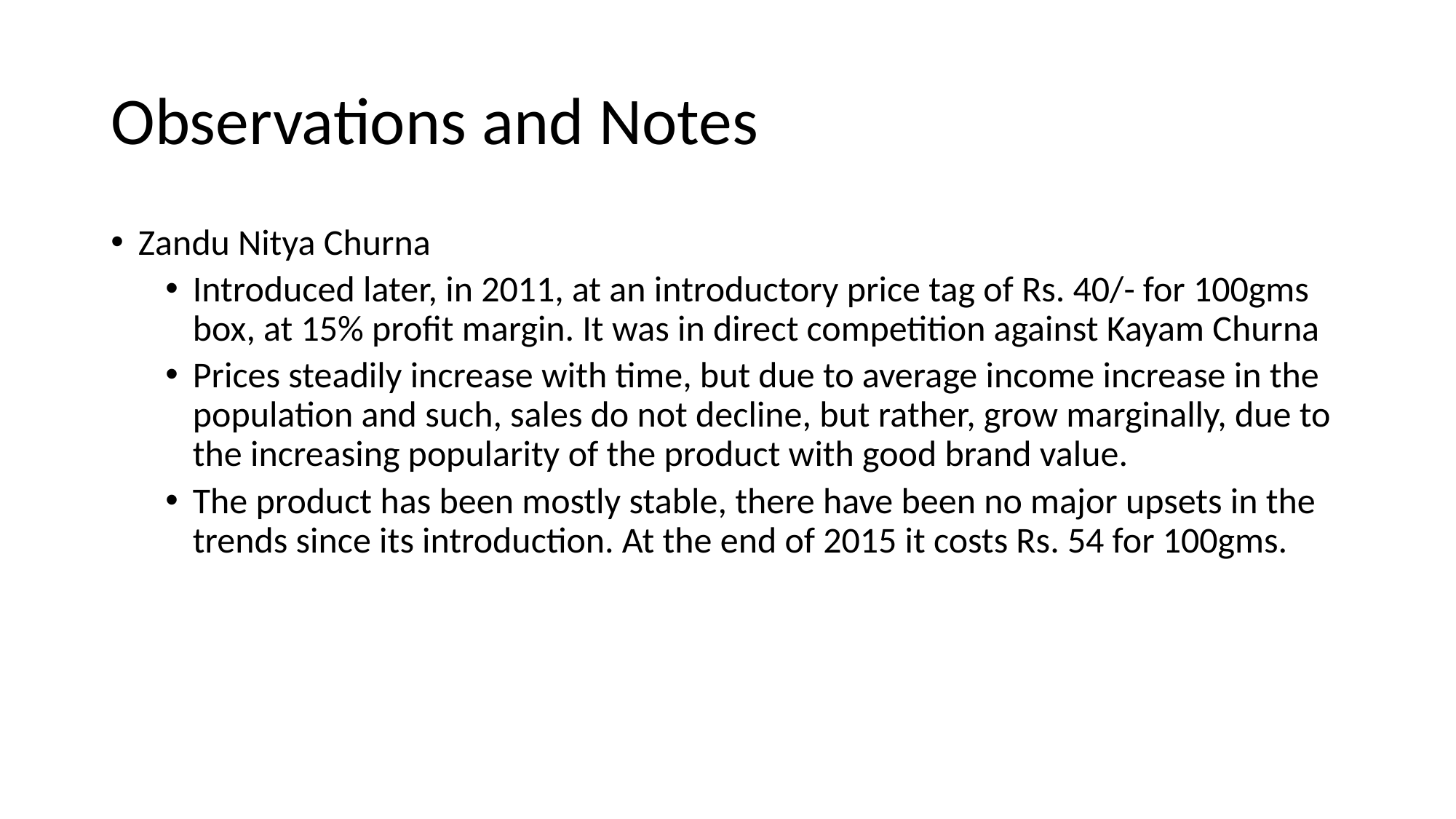

# Observations and Notes
Zandu Nitya Churna
Introduced later, in 2011, at an introductory price tag of Rs. 40/- for 100gms box, at 15% profit margin. It was in direct competition against Kayam Churna
Prices steadily increase with time, but due to average income increase in the population and such, sales do not decline, but rather, grow marginally, due to the increasing popularity of the product with good brand value.
The product has been mostly stable, there have been no major upsets in the trends since its introduction. At the end of 2015 it costs Rs. 54 for 100gms.